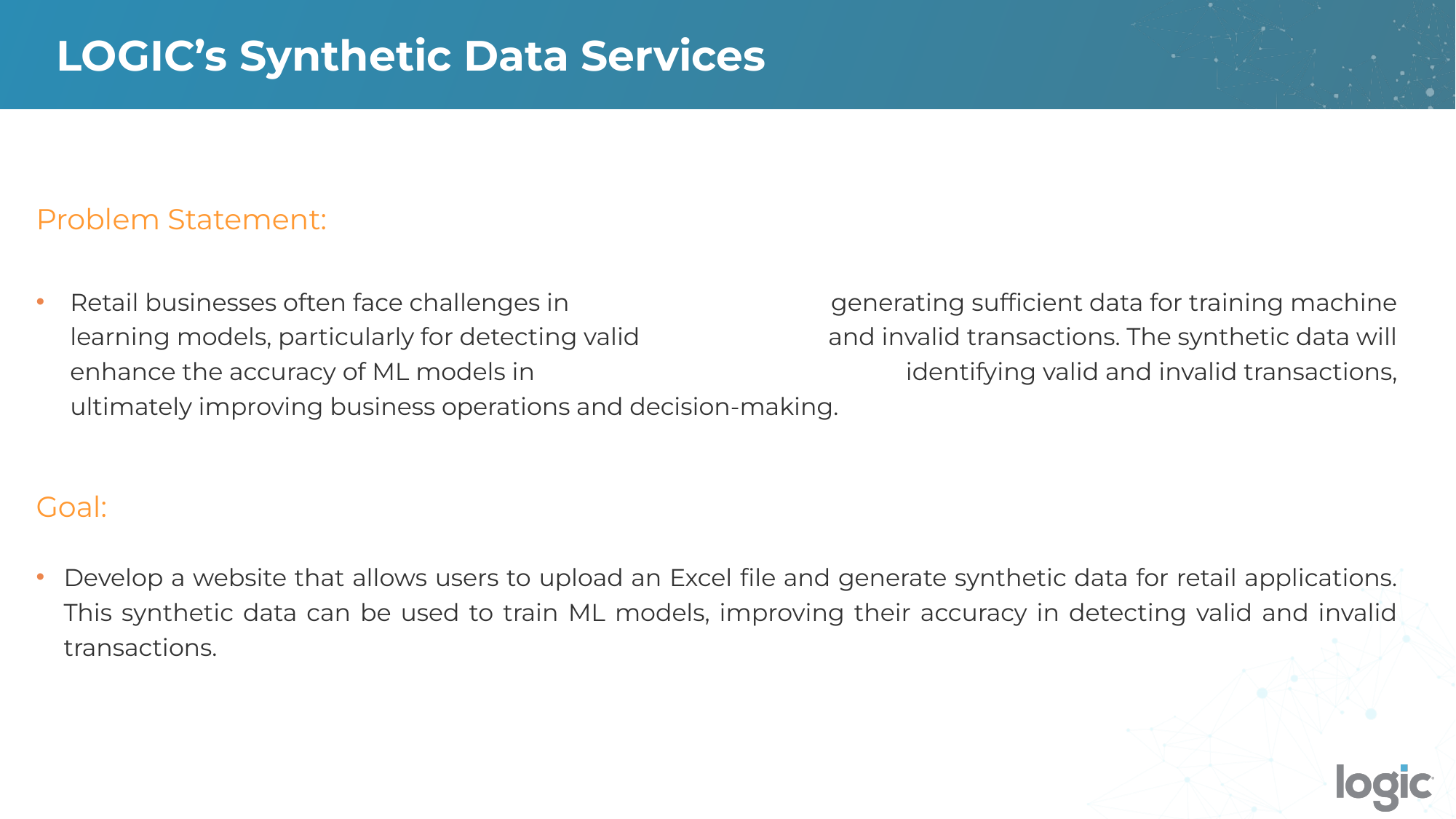

# LOGIC’s Synthetic Data Services
Problem Statement:

Retail businesses often face challenges in generating sufficient data for training machine learning models, particularly for detecting valid and invalid transactions. The synthetic data will enhance the accuracy of ML models in identifying valid and invalid transactions, ultimately improving business operations and decision-making.

Goal:

Develop a website that allows users to upload an Excel file and generate synthetic data for retail applications. This synthetic data can be used to train ML models, improving their accuracy in detecting valid and invalid transactions.